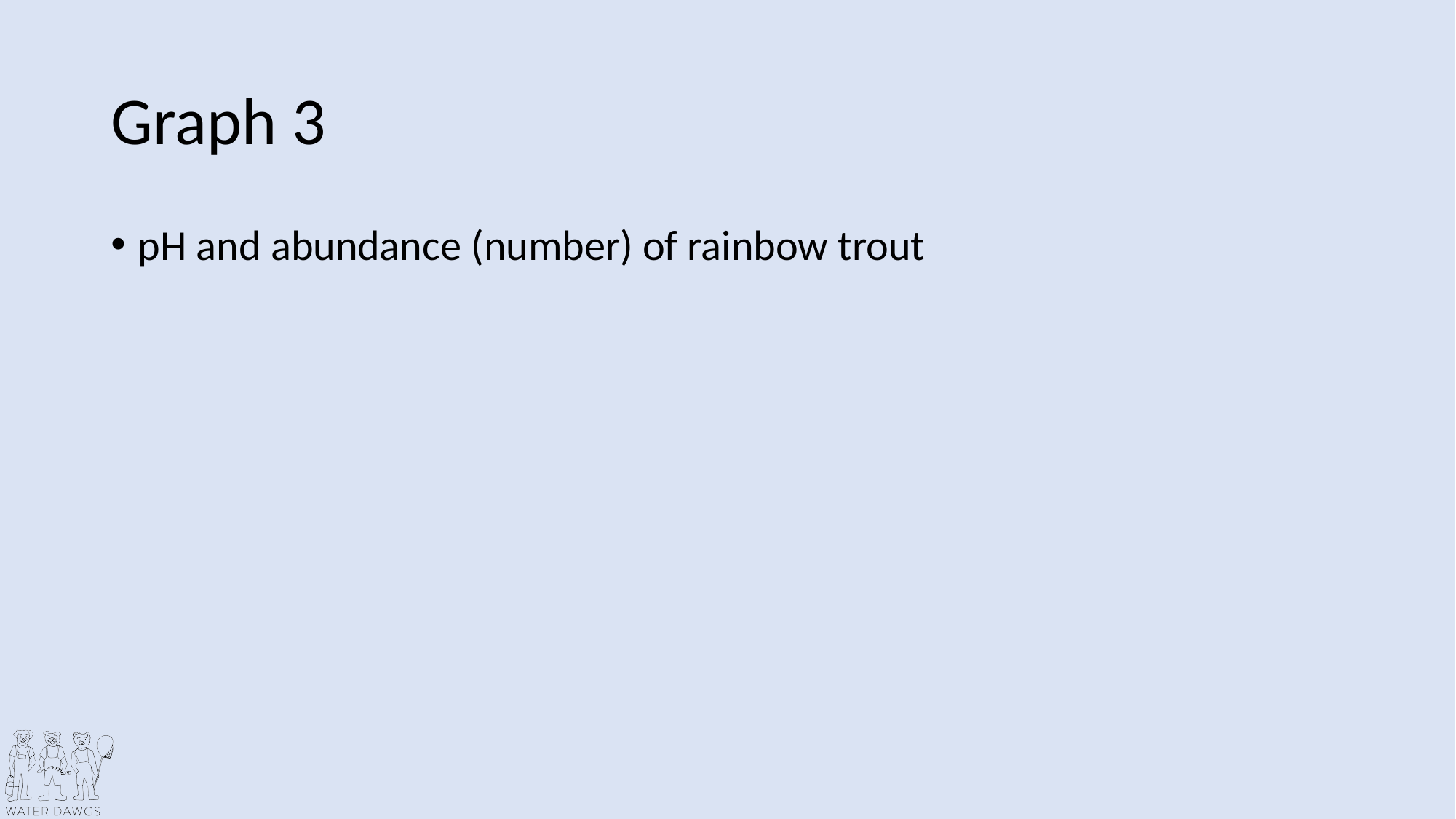

# Graph 3
pH and abundance (number) of rainbow trout